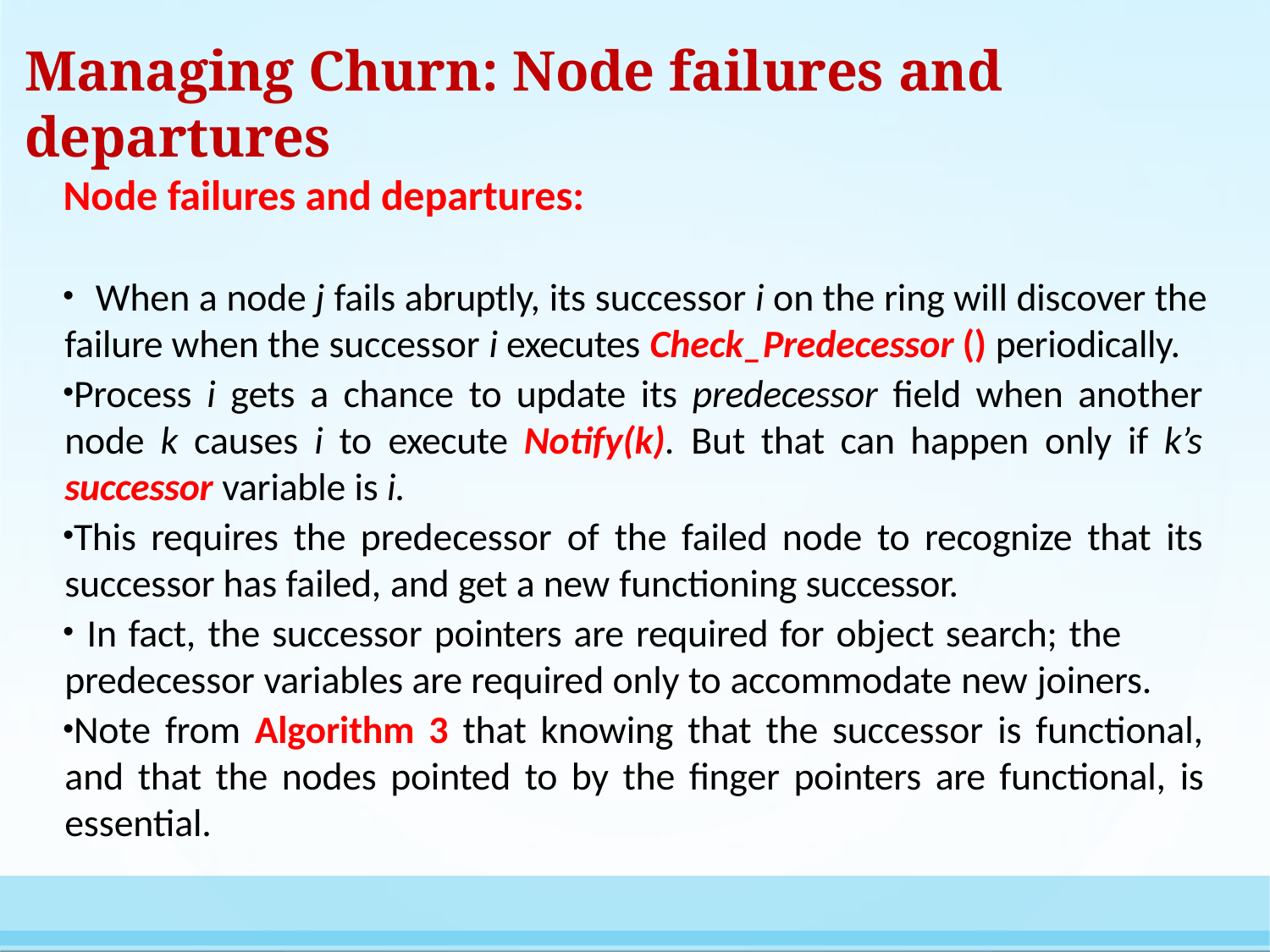

# Managing Churn: Node failures and departures
Node failures and departures:

When a node j fails abruptly, its successor i on the ring will discover the
failure when the successor i executes Check_Predecessor () periodically.
Process i gets a chance to update its predecessor field when another  node k causes i to execute Notify(k). But that can happen only if k’s  successor variable is i.
This requires the predecessor of the failed node to recognize that its  successor has failed, and get a new functioning successor.
In fact, the successor pointers are required for object search; the
predecessor variables are required only to accommodate new joiners.
Note from Algorithm 3 that knowing that the successor is functional,  and that the nodes pointed to by the finger pointers are functional, is  essential.